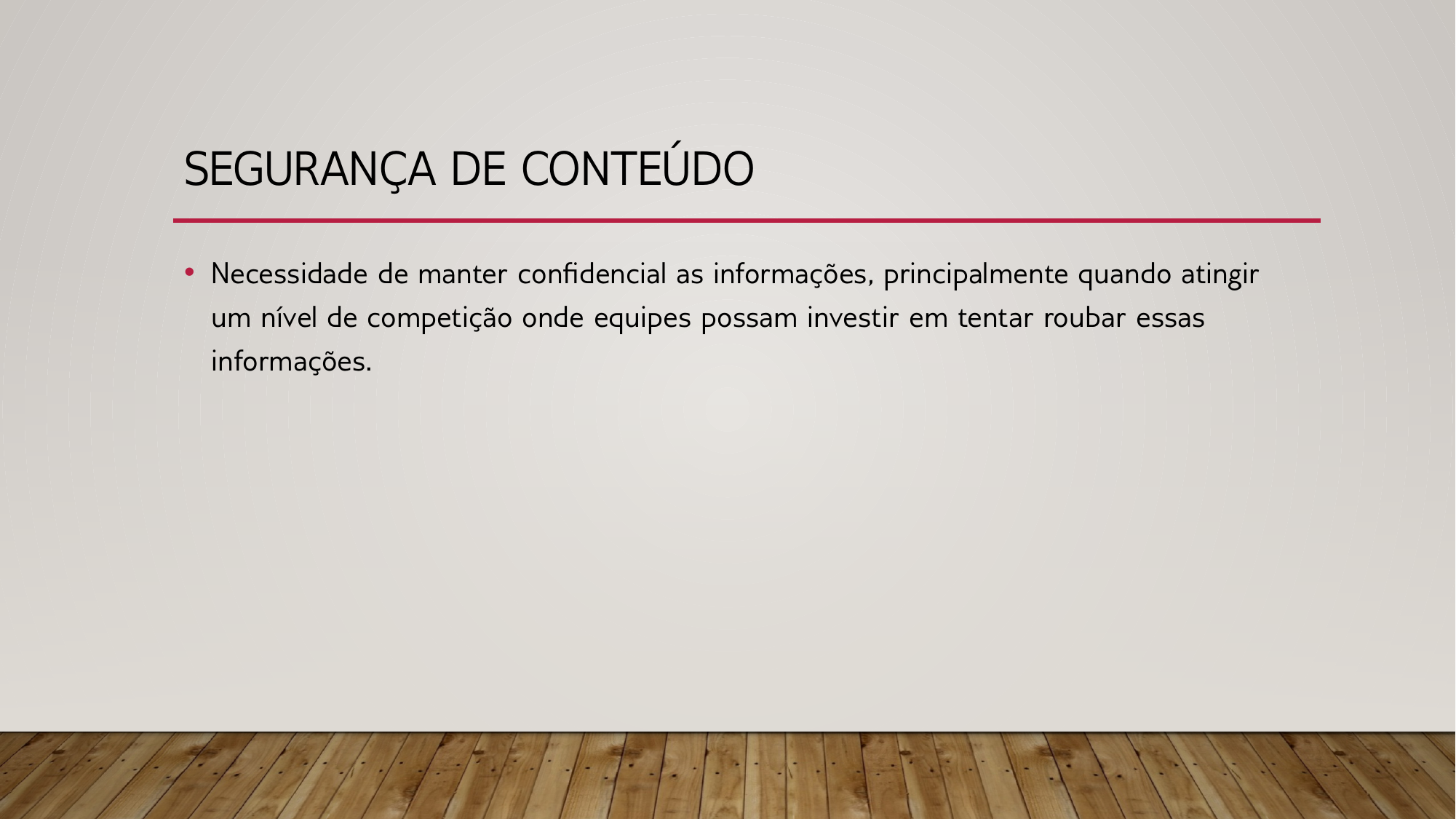

# Segurança de conteúdo
Necessidade de manter confidencial as informações, principalmente quando atingir um nível de competição onde equipes possam investir em tentar roubar essas informações.